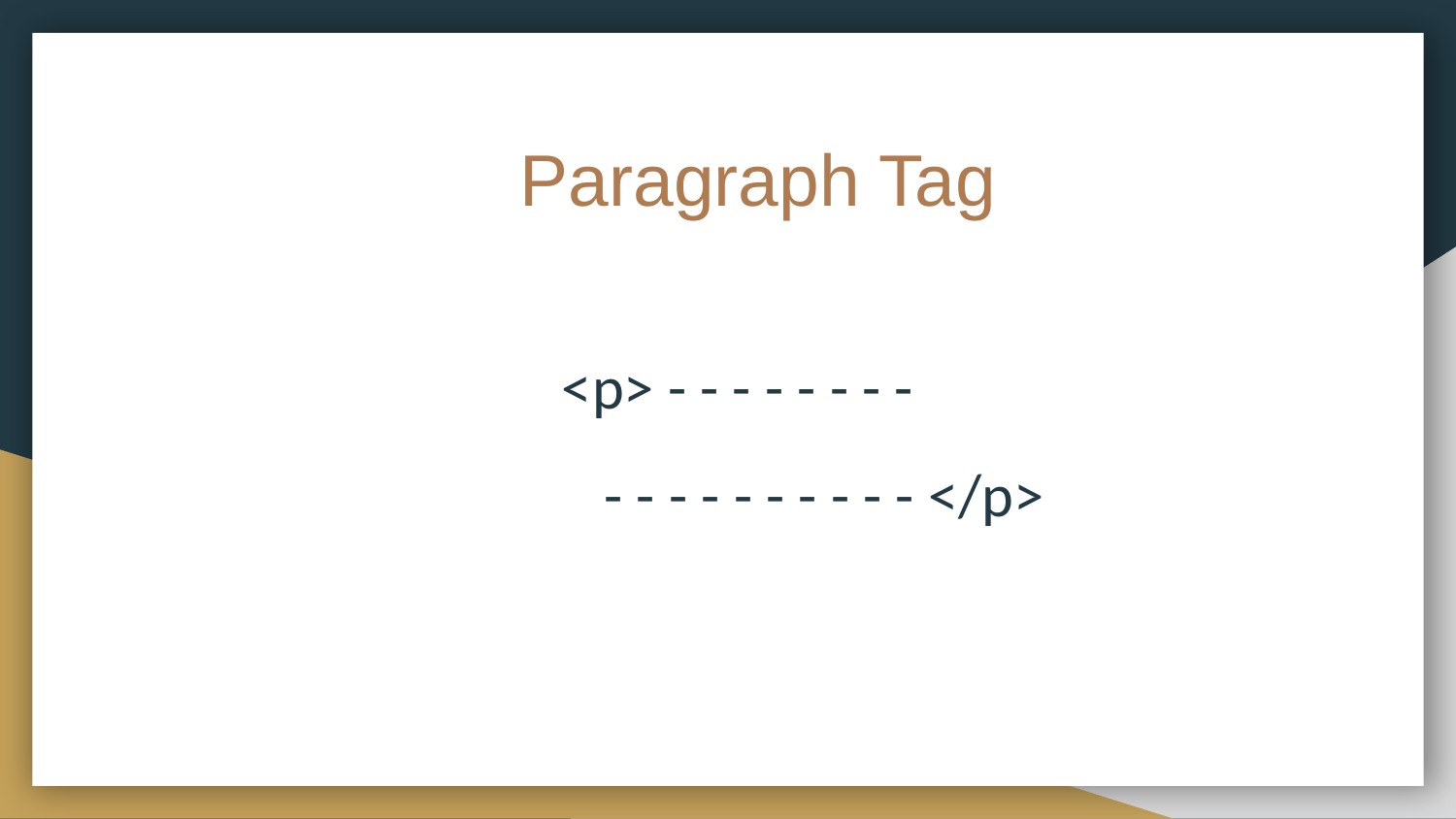

# Paragraph Tag
   <p> - - - - - - - -
              - - - - - - - - - - </p>